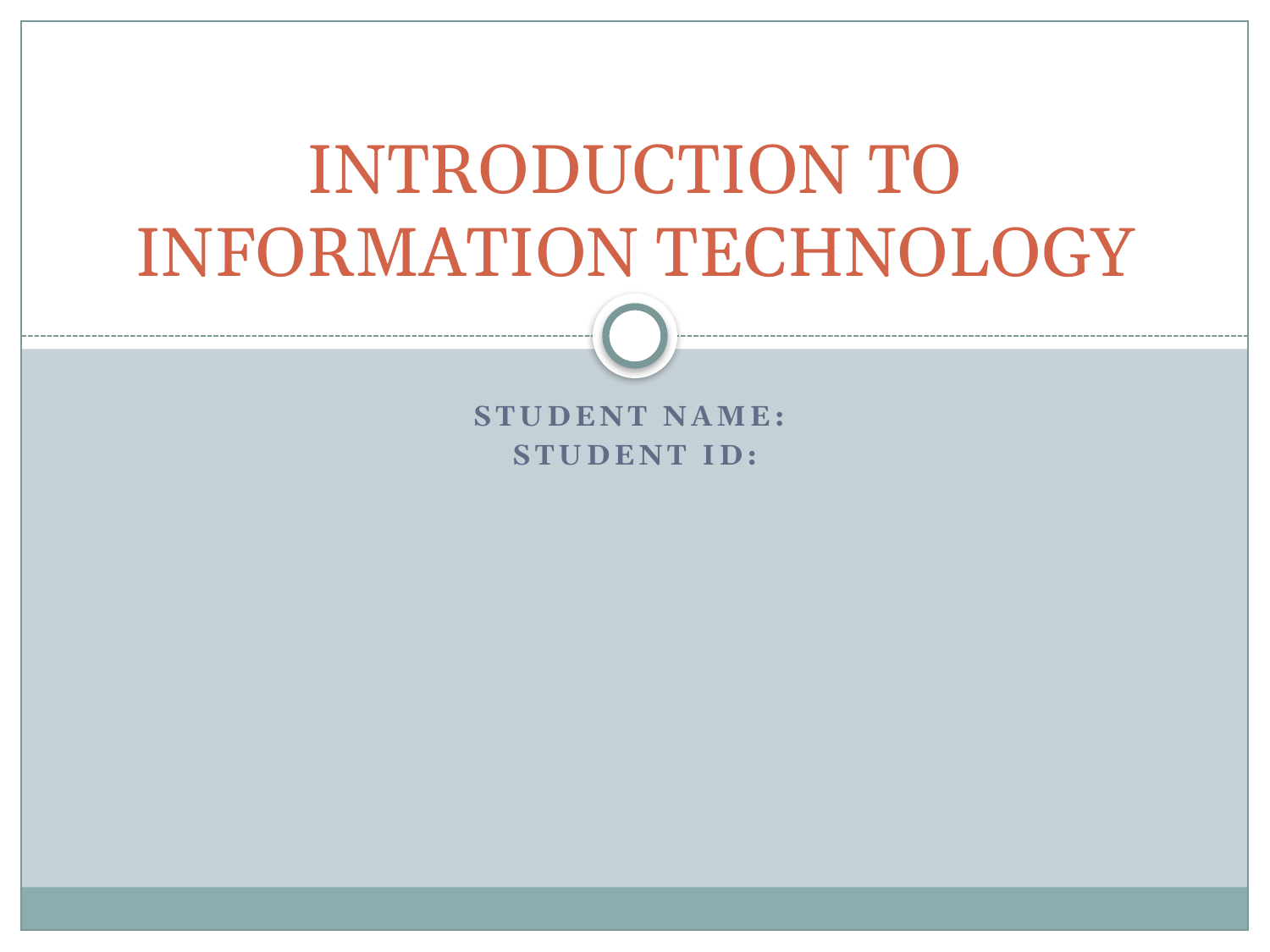

# INTRODUCTION TO INFORMATION TECHNOLOGY
STUDENT NAME:
STUDENT ID: